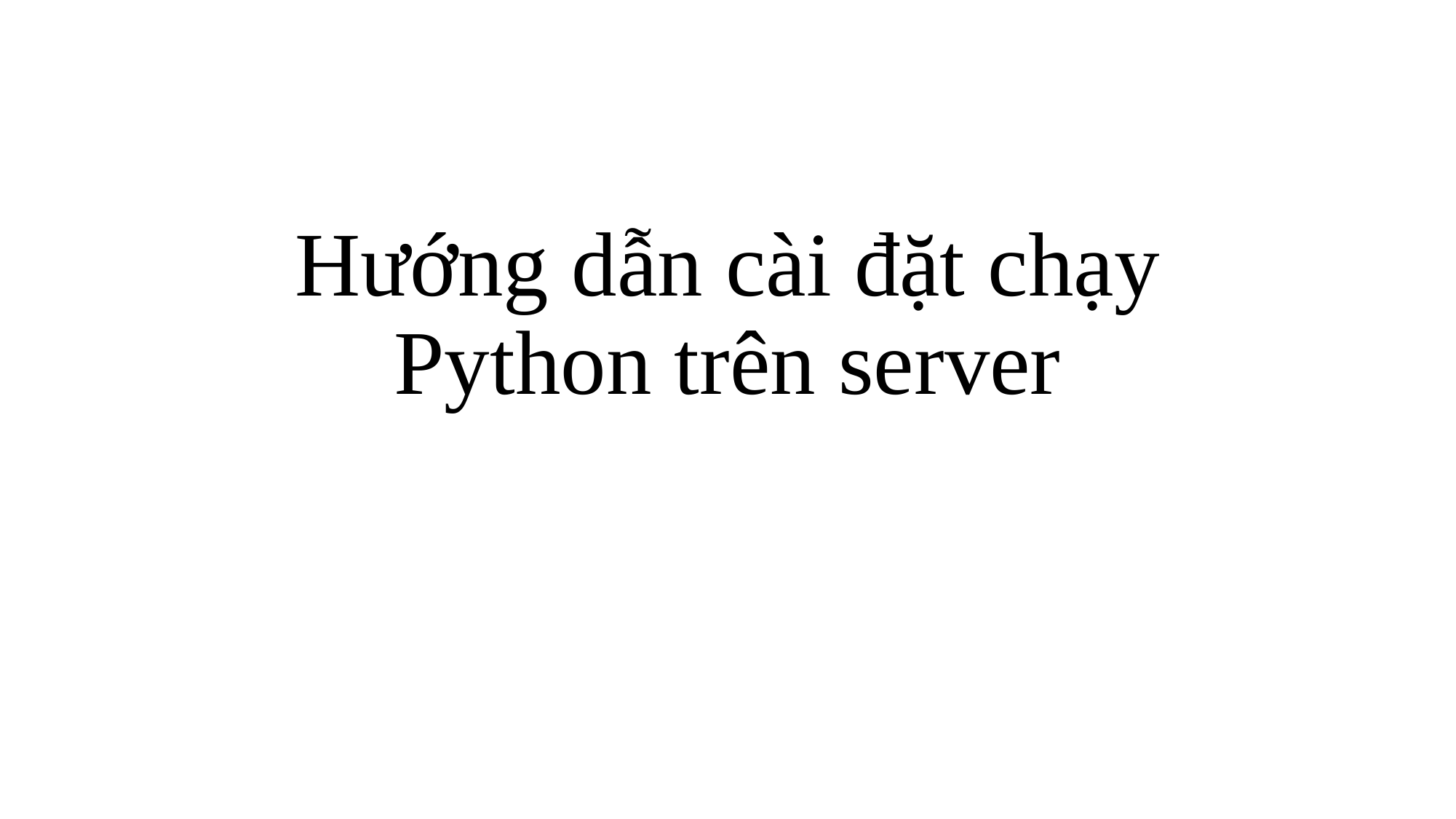

# Hướng dẫn cài đặt chạy Python trên server